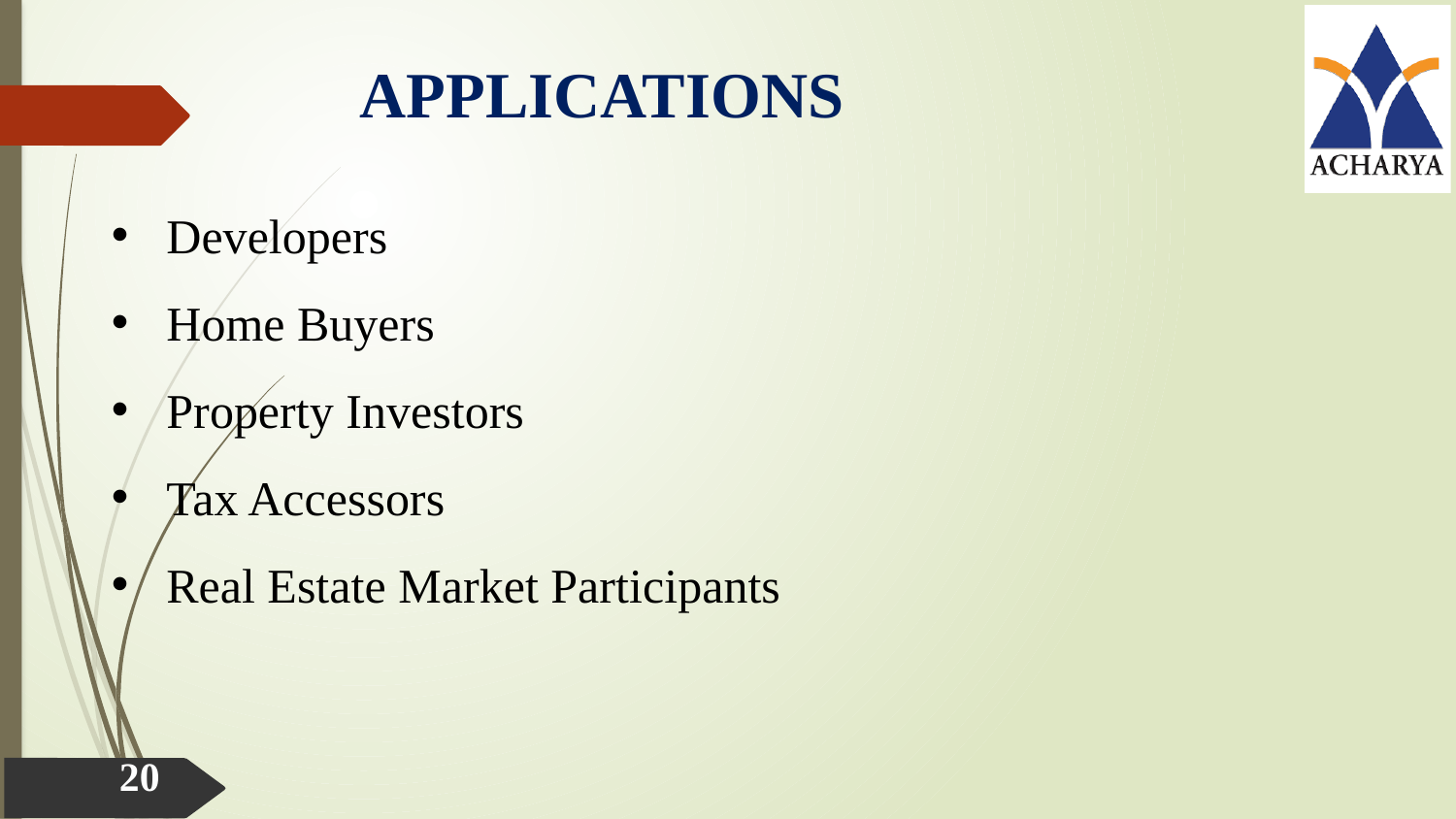

APPLICATIONS

Developers
Home Buyers
Property Investors
Tax Accessors
Real Estate Market Participants

20